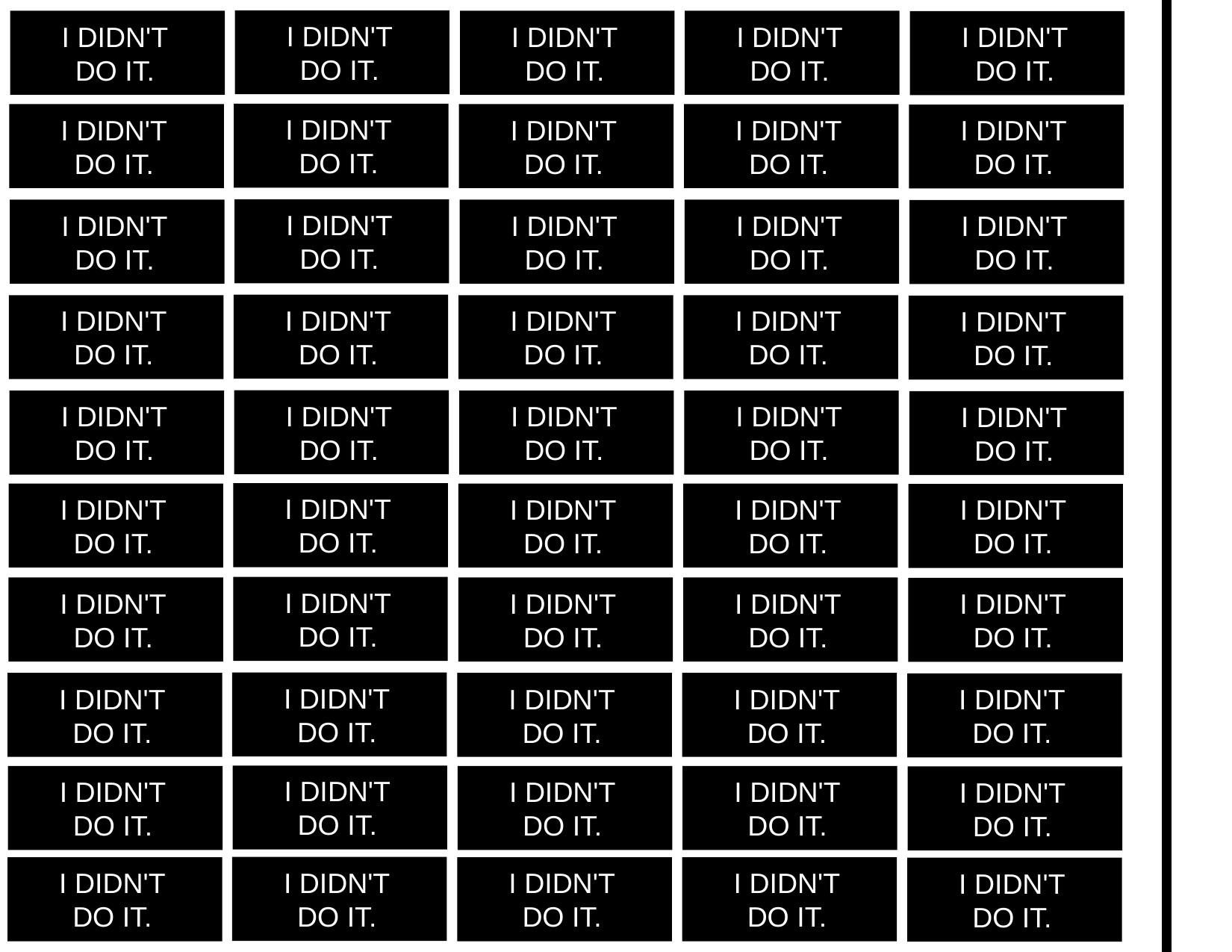

I DIDN'T
DO IT.
I DIDN'T
DO IT.
I DIDN'T
DO IT.
I DIDN'T
DO IT.
I DIDN'T
DO IT.

I DIDN'T
DO IT.
I DIDN'T
DO IT.
I DIDN'T
DO IT.
I DIDN'T
DO IT.
I DIDN'T
DO IT.

I DIDN'T
DO IT.
I DIDN'T
DO IT.
I DIDN'T
DO IT.
I DIDN'T
DO IT.
I DIDN'T
DO IT.

I DIDN'T
DO IT.
I DIDN'T
DO IT.
I DIDN'T
DO IT.
I DIDN'T
DO IT.
I DIDN'T
DO IT.

I DIDN'T
DO IT.
I DIDN'T
DO IT.
I DIDN'T
DO IT.
I DIDN'T
DO IT.
I DIDN'T
DO IT.

I DIDN'T
DO IT.
I DIDN'T
DO IT.
I DIDN'T
DO IT.
I DIDN'T
DO IT.
I DIDN'T
DO IT.

I DIDN'T
DO IT.
I DIDN'T
DO IT.
I DIDN'T
DO IT.
I DIDN'T
DO IT.
I DIDN'T
DO IT.

I DIDN'T
DO IT.
I DIDN'T
DO IT.
I DIDN'T
DO IT.
I DIDN'T
DO IT.
I DIDN'T
DO IT.

I DIDN'T
DO IT.
I DIDN'T
DO IT.
I DIDN'T
DO IT.
I DIDN'T
DO IT.
I DIDN'T
DO IT.

I DIDN'T
DO IT.
I DIDN'T
DO IT.
I DIDN'T
DO IT.
I DIDN'T
DO IT.
I DIDN'T
DO IT.